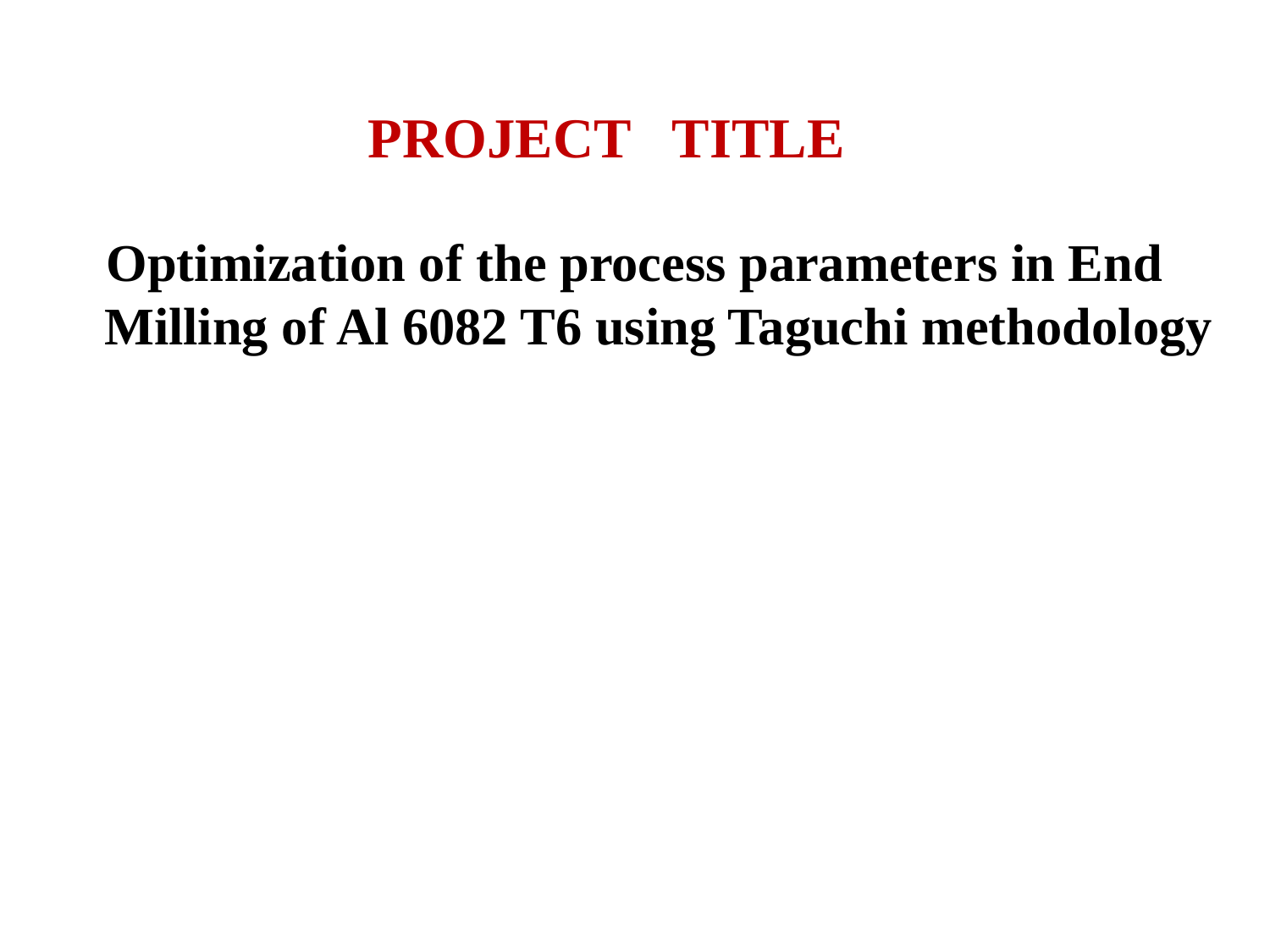

PROJECT   TITLE
Optimization of the process parameters in End Milling of Al 6082 T6 using Taguchi methodology